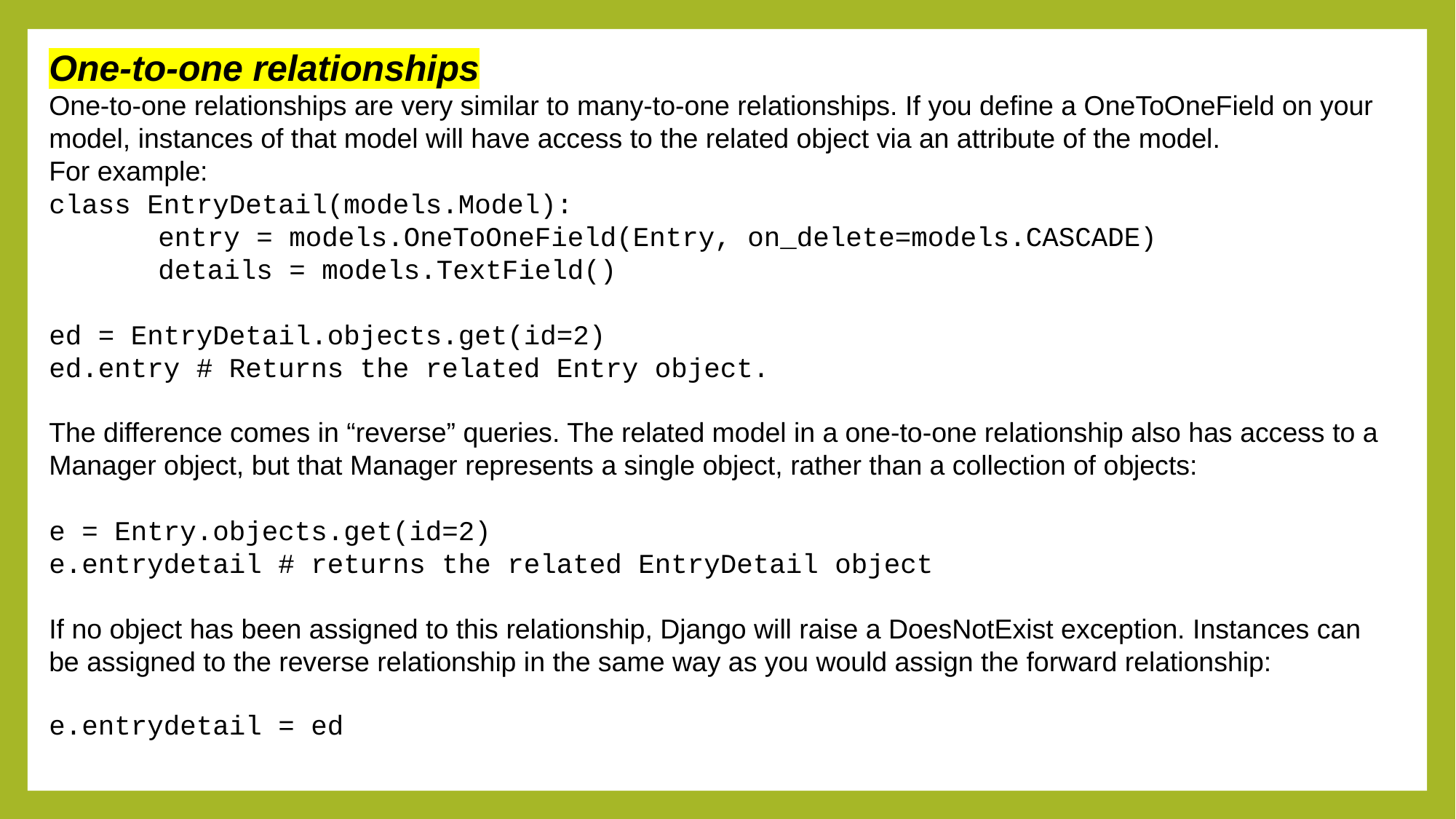

One-to-one relationships
One-to-one relationships are very similar to many-to-one relationships. If you define a OneToOneField on your model, instances of that model will have access to the related object via an attribute of the model.
For example:
class EntryDetail(models.Model):
	entry = models.OneToOneField(Entry, on_delete=models.CASCADE)
	details = models.TextField()

ed = EntryDetail.objects.get(id=2)
ed.entry # Returns the related Entry object.
The difference comes in “reverse” queries. The related model in a one-to-one relationship also has access to a Manager object, but that Manager represents a single object, rather than a collection of objects:

e = Entry.objects.get(id=2)
e.entrydetail # returns the related EntryDetail object

If no object has been assigned to this relationship, Django will raise a DoesNotExist exception. Instances can be assigned to the reverse relationship in the same way as you would assign the forward relationship:
e.entrydetail = ed